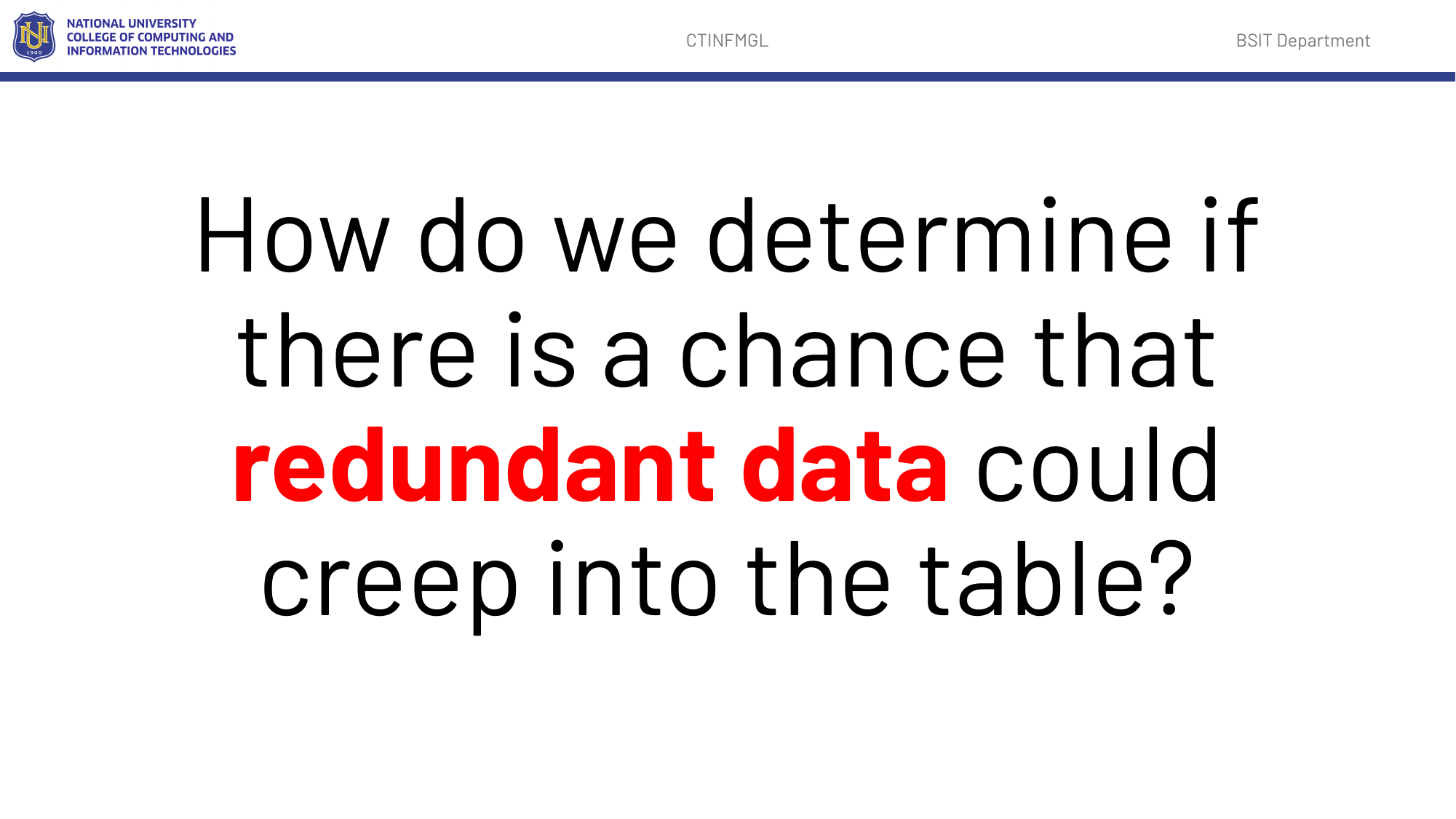

How do we determine if there is a chance that redundant data could creep into the table?